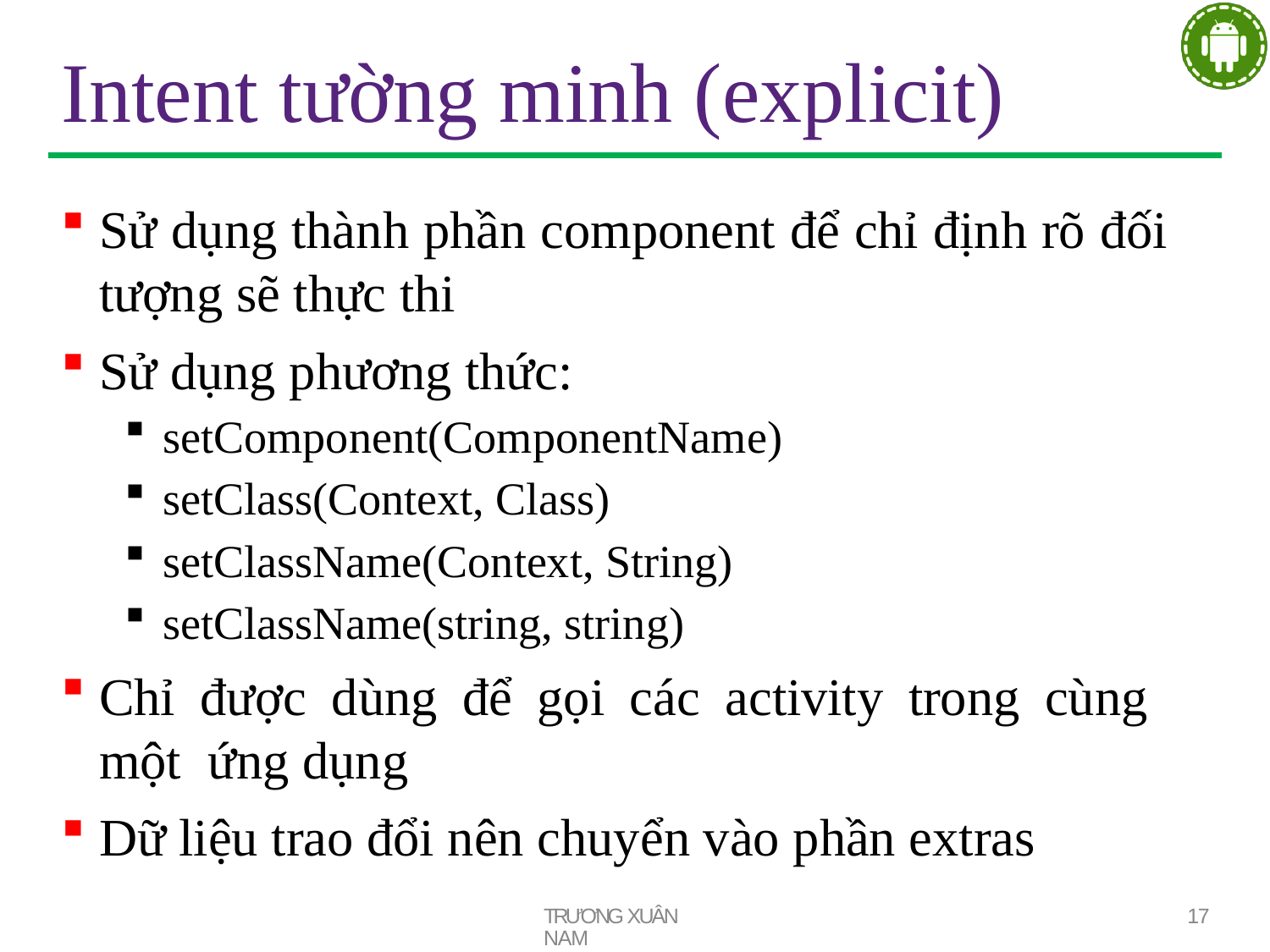

# Intent tường minh (explicit)
Sử dụng thành phần component để chỉ định rõ đối  tượng sẽ thực thi
Sử dụng phương thức:
setComponent(ComponentName)
setClass(Context, Class)
setClassName(Context, String)
setClassName(string, string)
Chỉ được dùng để gọi các activity trong cùng một  ứng dụng
Dữ liệu trao đổi nên chuyển vào phần extras
TRƯƠNG XUÂN NAM
17